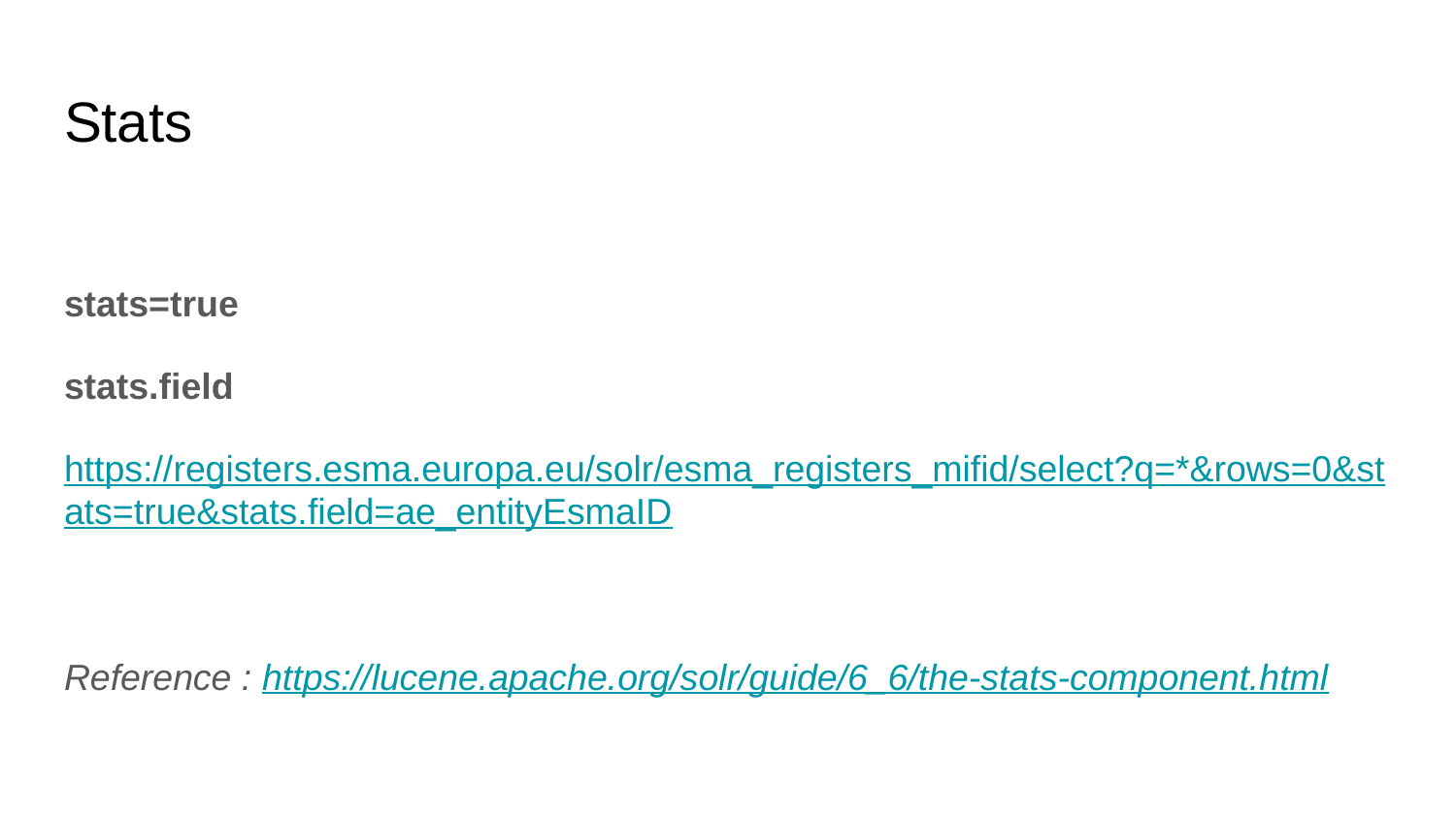

# Stats

stats=true
stats.field
https://registers.esma.europa.eu/solr/esma_registers_mifid/select?q=*&rows=0&stats=true&stats.field=ae_entityEsmaID

Reference : https://lucene.apache.org/solr/guide/6_6/the-stats-component.html